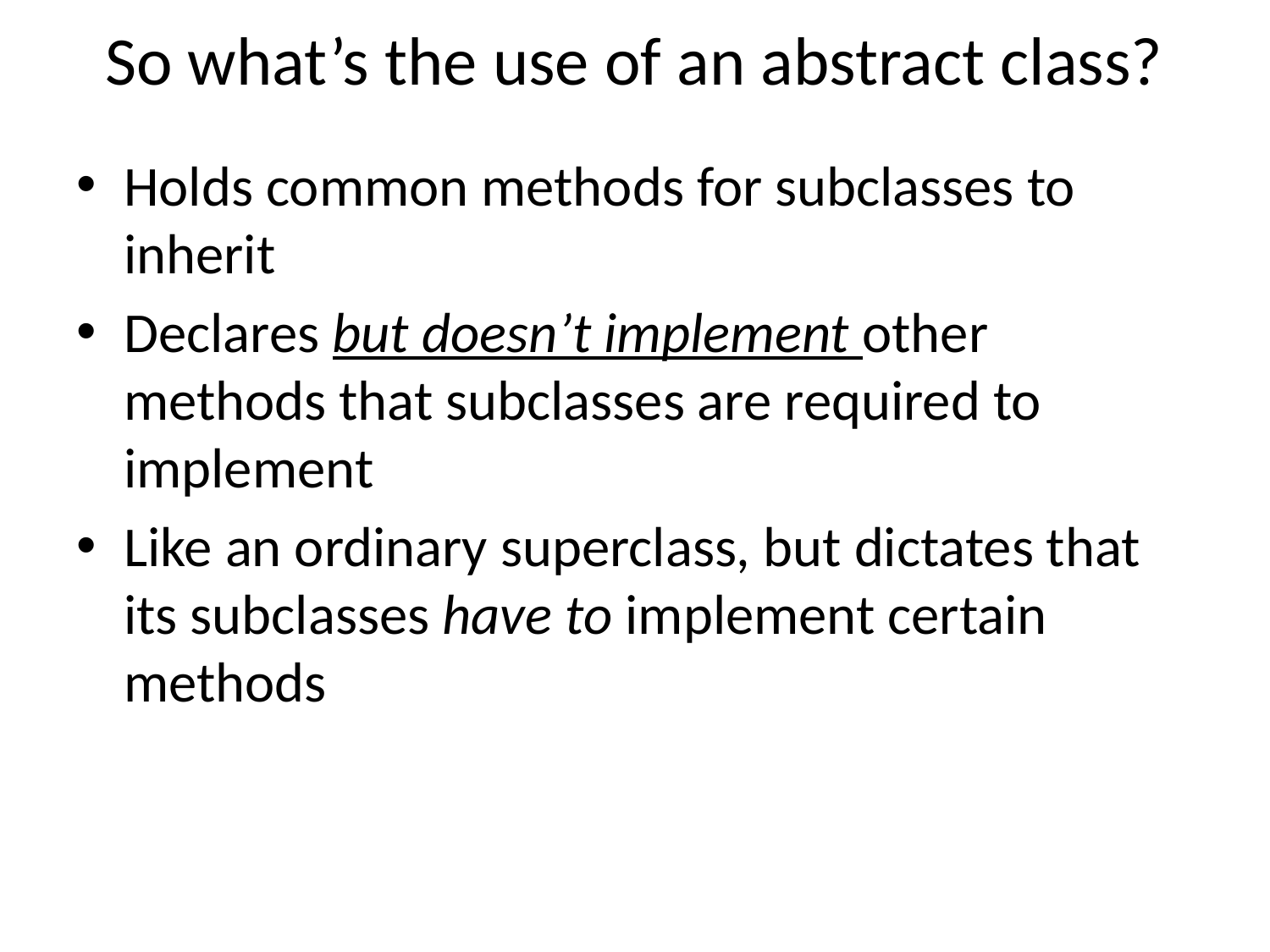

# So what’s the use of an abstract class?
Holds common methods for subclasses to inherit
Declares but doesn’t implement other methods that subclasses are required to implement
Like an ordinary superclass, but dictates that its subclasses have to implement certain methods